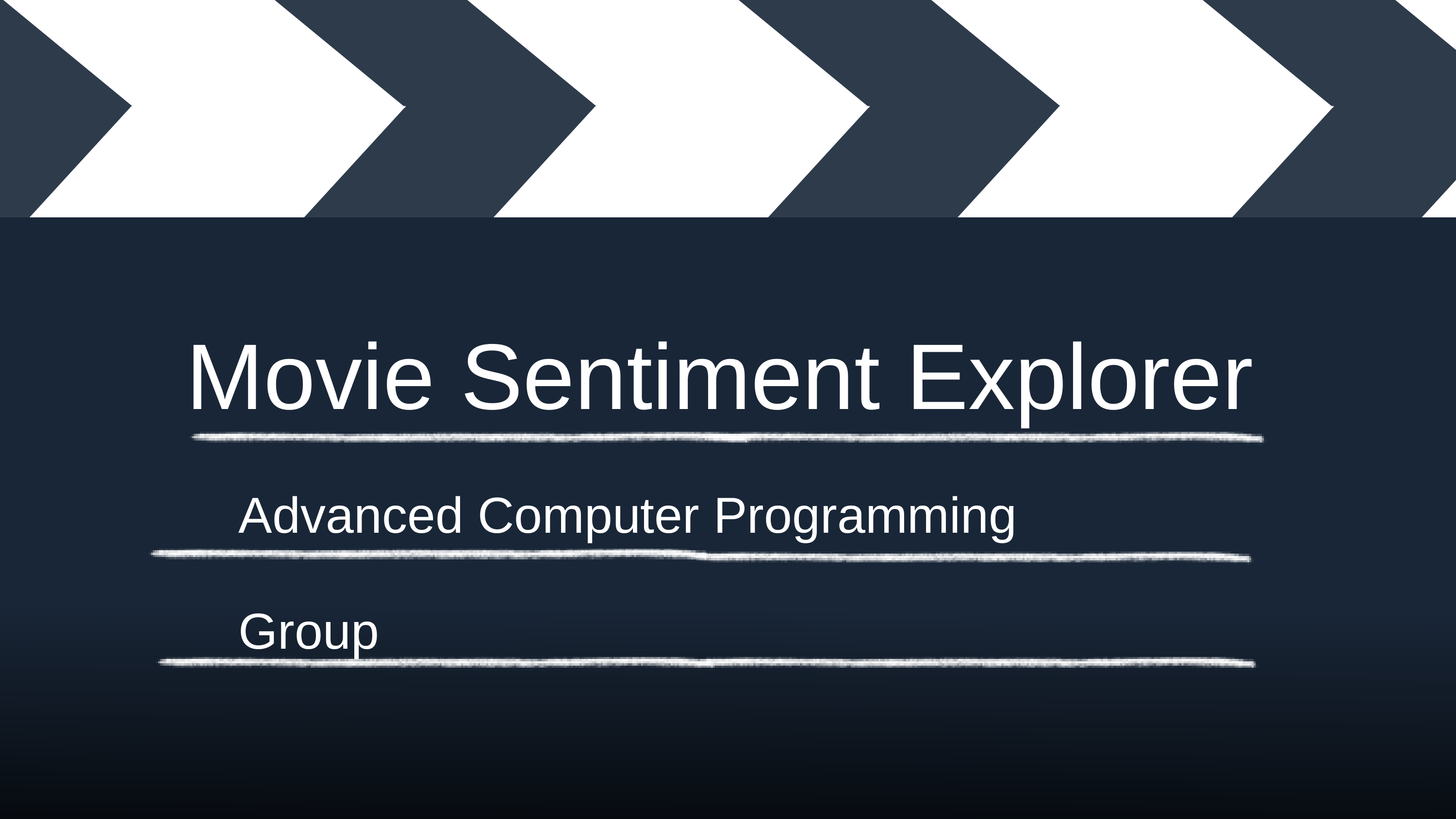

Movie Sentiment Explorer

Advanced Computer Programming

Group